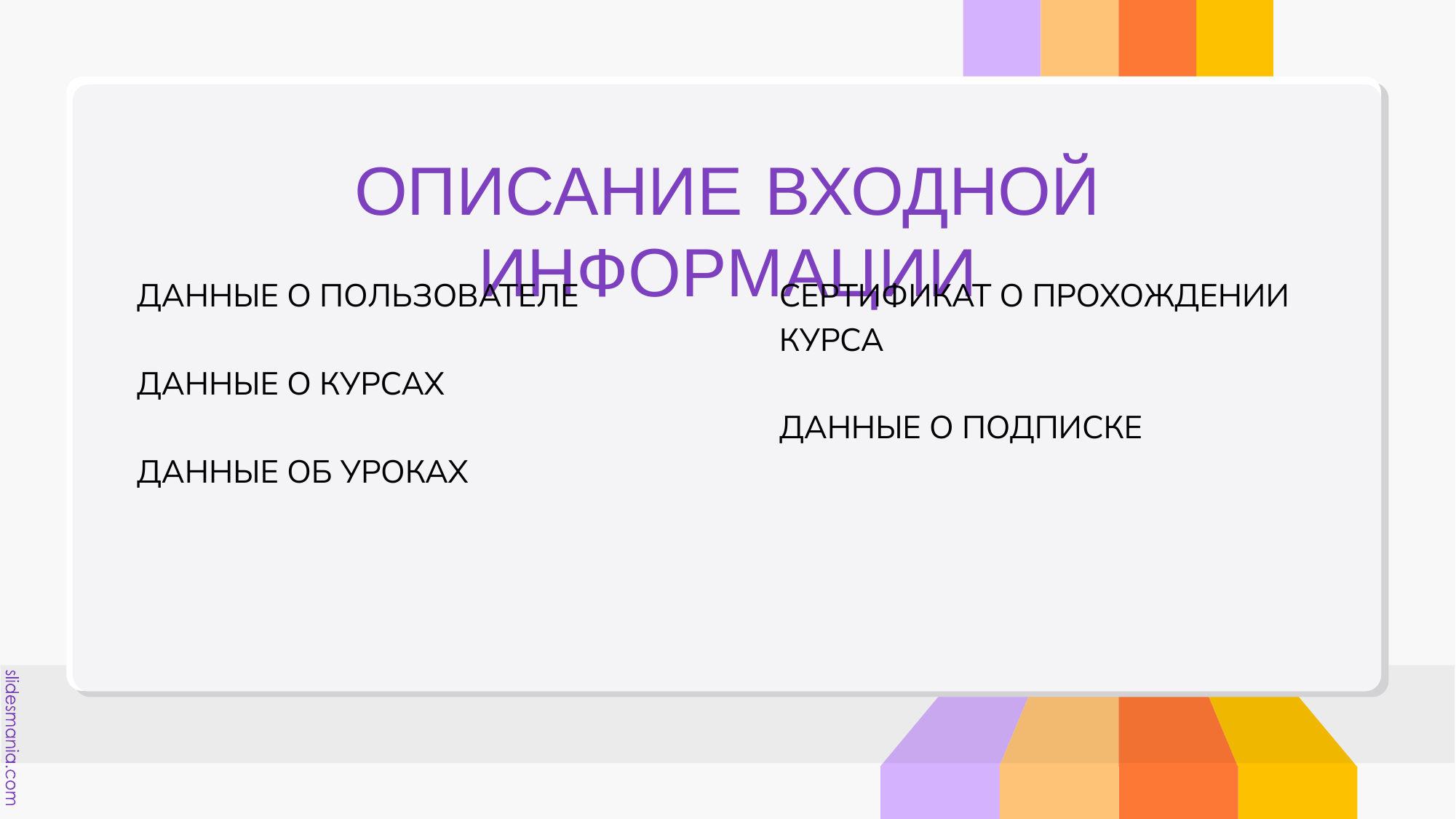

# ОПИСАНИЕ ВХОДНОЙ ИНФОРМАЦИИ
ДАННЫЕ О ПОЛЬЗОВАТЕЛЕ

ДАННЫЕ О КУРСАХ

ДАННЫЕ ОБ УРОКАХ
СЕРТИФИКАТ О ПРОХОЖДЕНИИ КУРСА

ДАННЫЕ О ПОДПИСКЕ